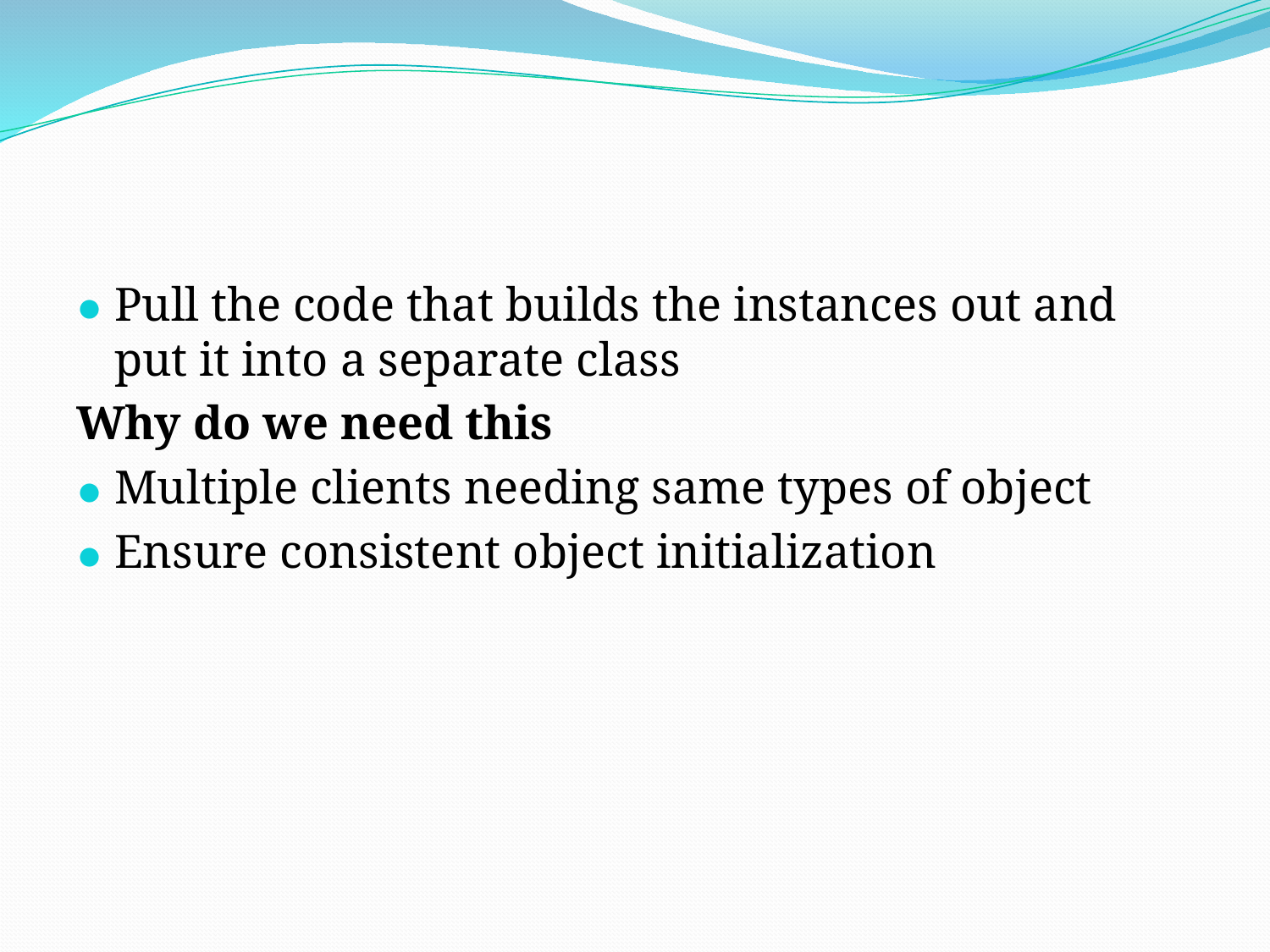

Pull the code that builds the instances out and put it into a separate class
Why do we need this
Multiple clients needing same types of object
Ensure consistent object initialization